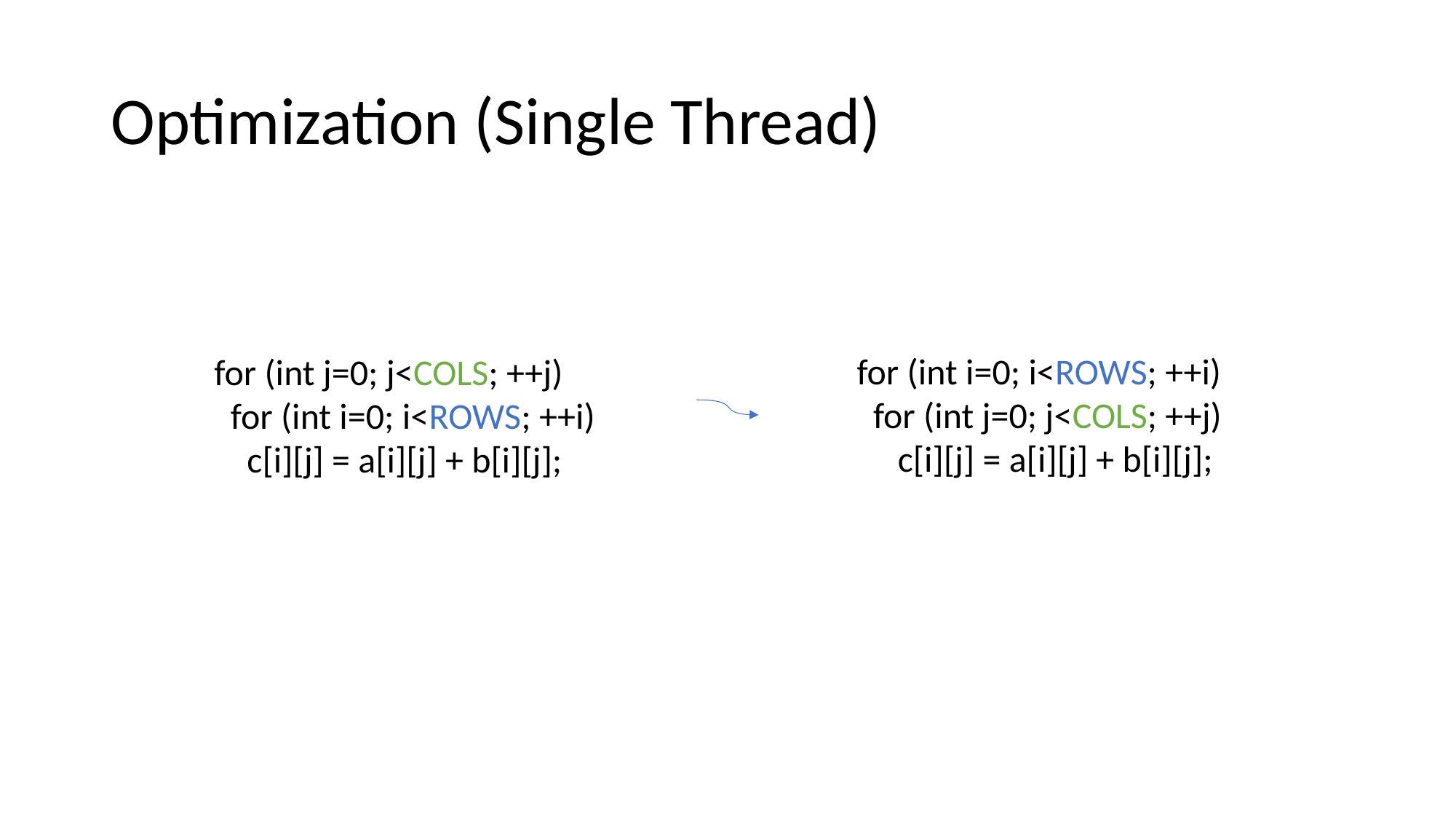

# Optimization (Single Thread)
for (int i=0; i<ROWS; ++i)
  for (int j=0; j<COLS; ++j)
     c[i][j] = a[i][j] + b[i][j];
for (int j=0; j<COLS; ++j)
  for (int i=0; i<ROWS; ++i)
    c[i][j] = a[i][j] + b[i][j];